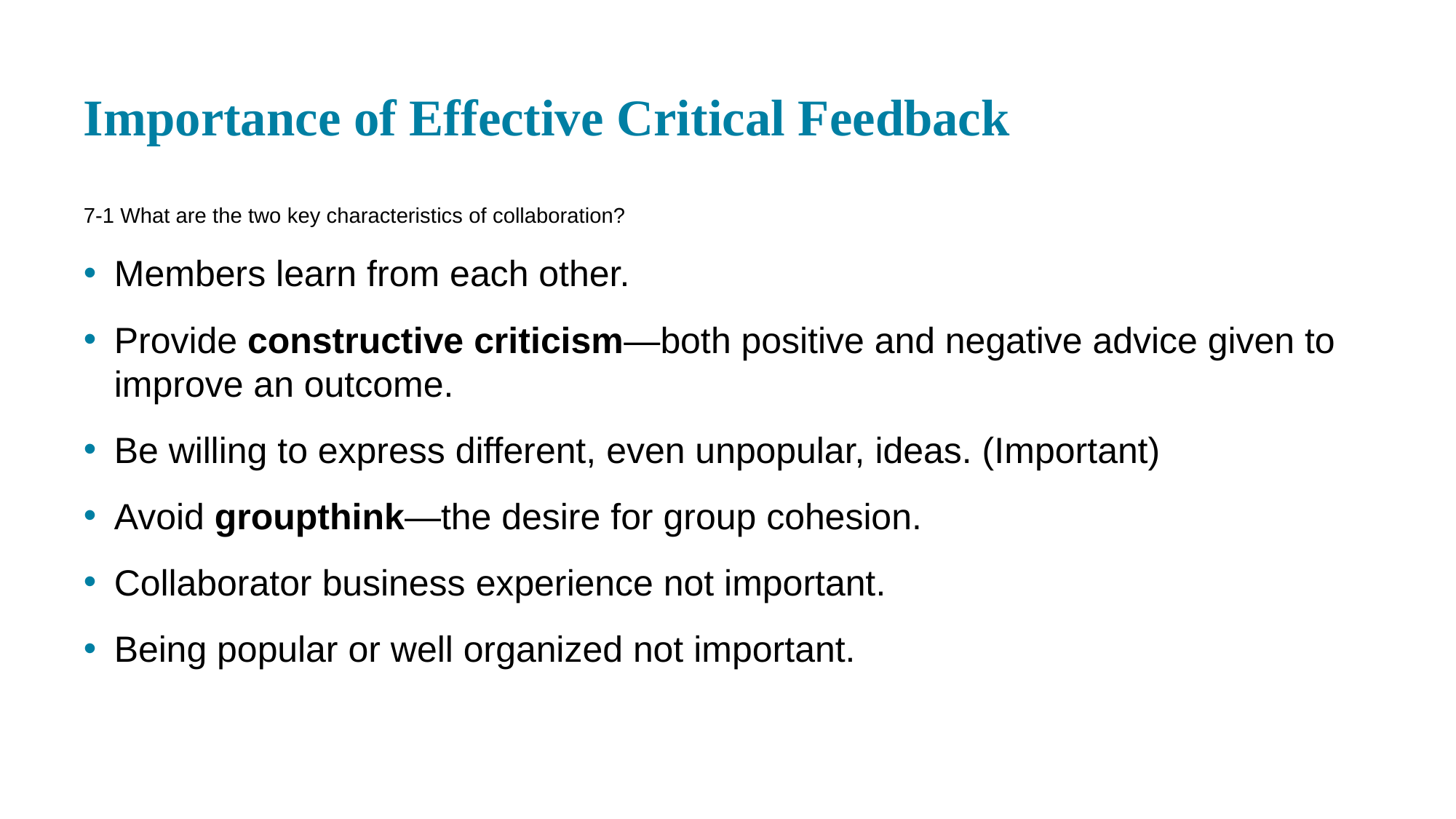

# Importance of Effective Critical Feedback
7-1 What are the two key characteristics of collaboration?
Members learn from each other.
Provide constructive criticism—both positive and negative advice given to improve an outcome.
Be willing to express different, even unpopular, ideas. (Important)
Avoid groupthink—the desire for group cohesion.
Collaborator business experience not important.
Being popular or well organized not important.